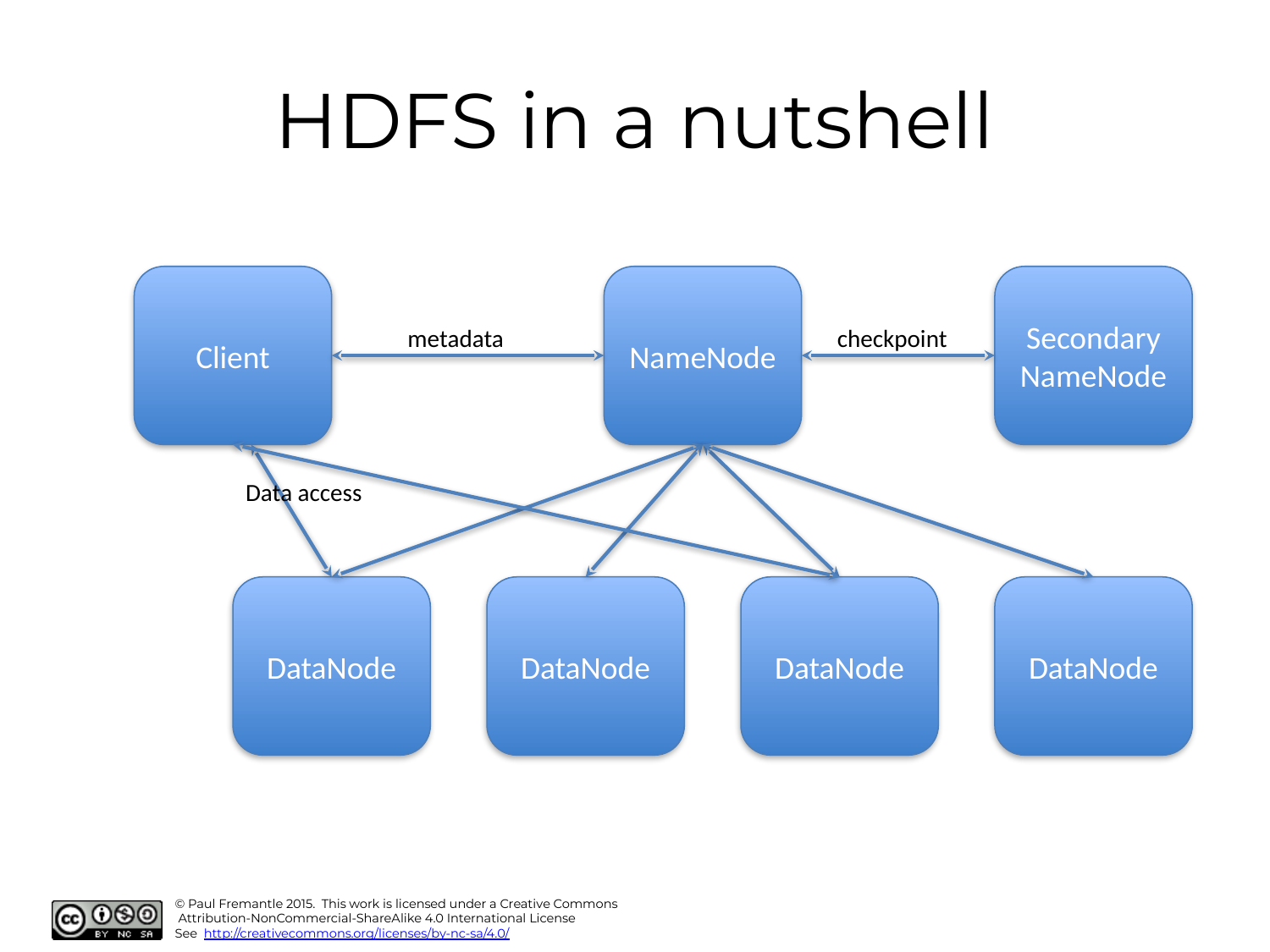

# HDFS in a nutshell
Client
NameNode
Secondary
NameNode
metadata
checkpoint
Data access
DataNode
DataNode
DataNode
DataNode